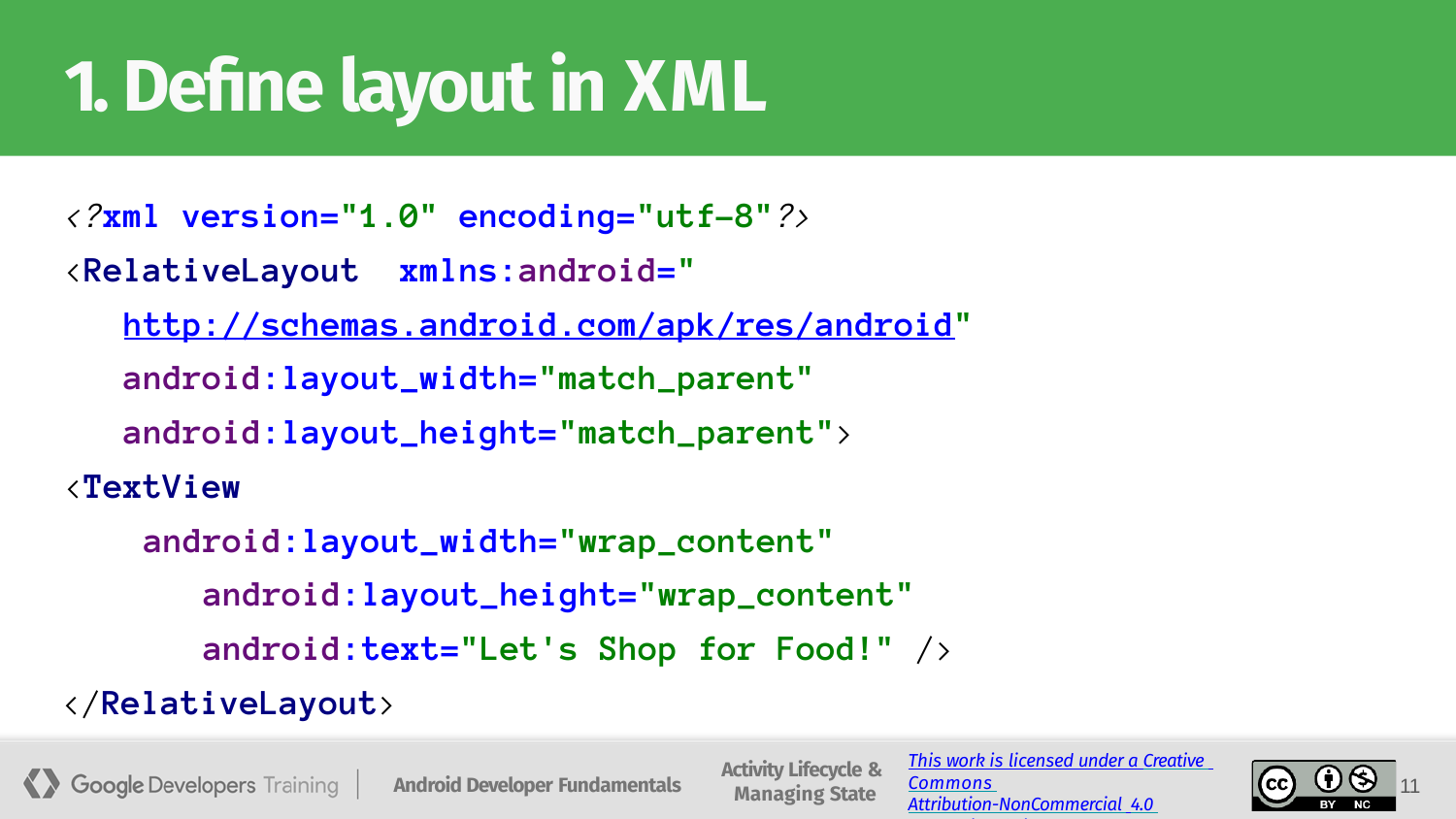

# 1. Define layout in XML
<?xml version="1.0" encoding="utf-8"?>
<RelativeLayout  xmlns:android="http://schemas.android.com/apk/res/android"  android:layout_width="match_parent"  android:layout_height="match_parent">
<TextView
android:layout_width="wrap_content"  android:layout_height="wrap_content"  android:text="Let's Shop for Food!" />
</RelativeLayout>

This work is licensed under a Creative  Commons Attribution-NonCommercial  4.0 International License
Activity Lifecycle &  Managing State

Android Developer Fundamentals
11